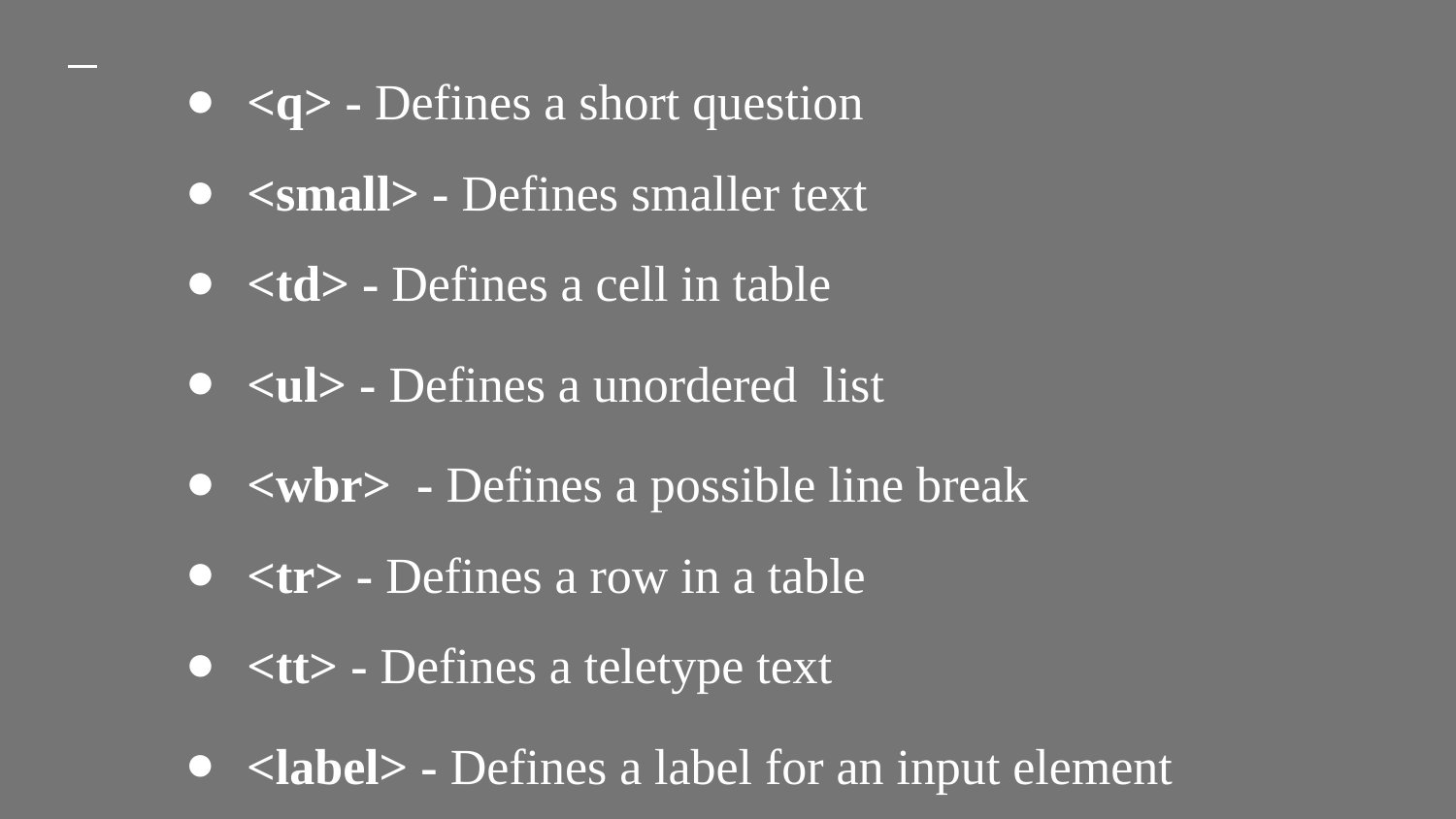

<q> - Defines a short question
<small> - Defines smaller text
<td> - Defines a cell in table
<ul> - Defines a unordered  list
<wbr>  - Defines a possible line break

<tr> - Defines a row in a table
<tt> - Defines a teletype text
<label> - Defines a label for an input element